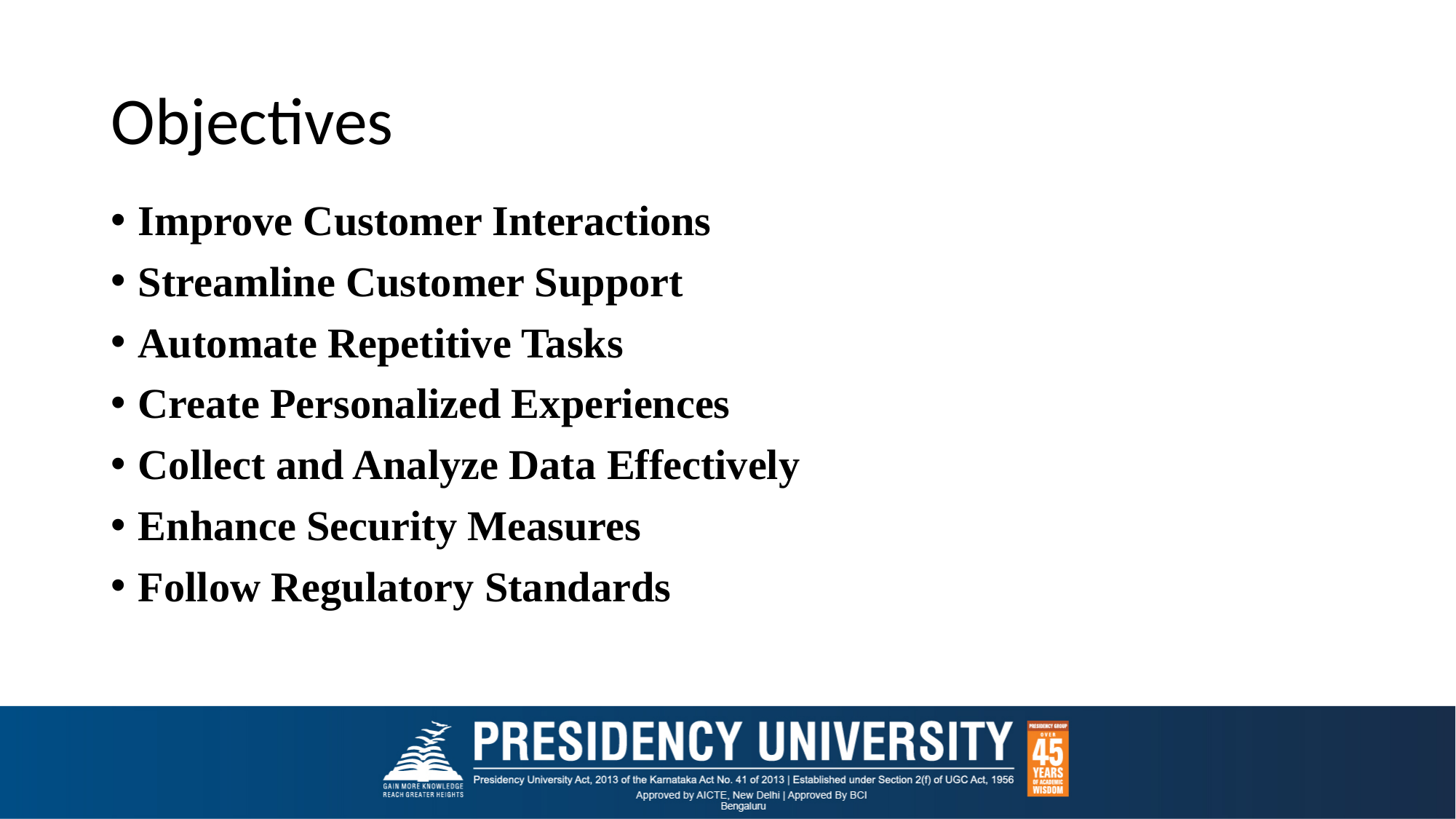

# Objectives
Improve Customer Interactions
Streamline Customer Support
Automate Repetitive Tasks
Create Personalized Experiences
Collect and Analyze Data Effectively
Enhance Security Measures
Follow Regulatory Standards